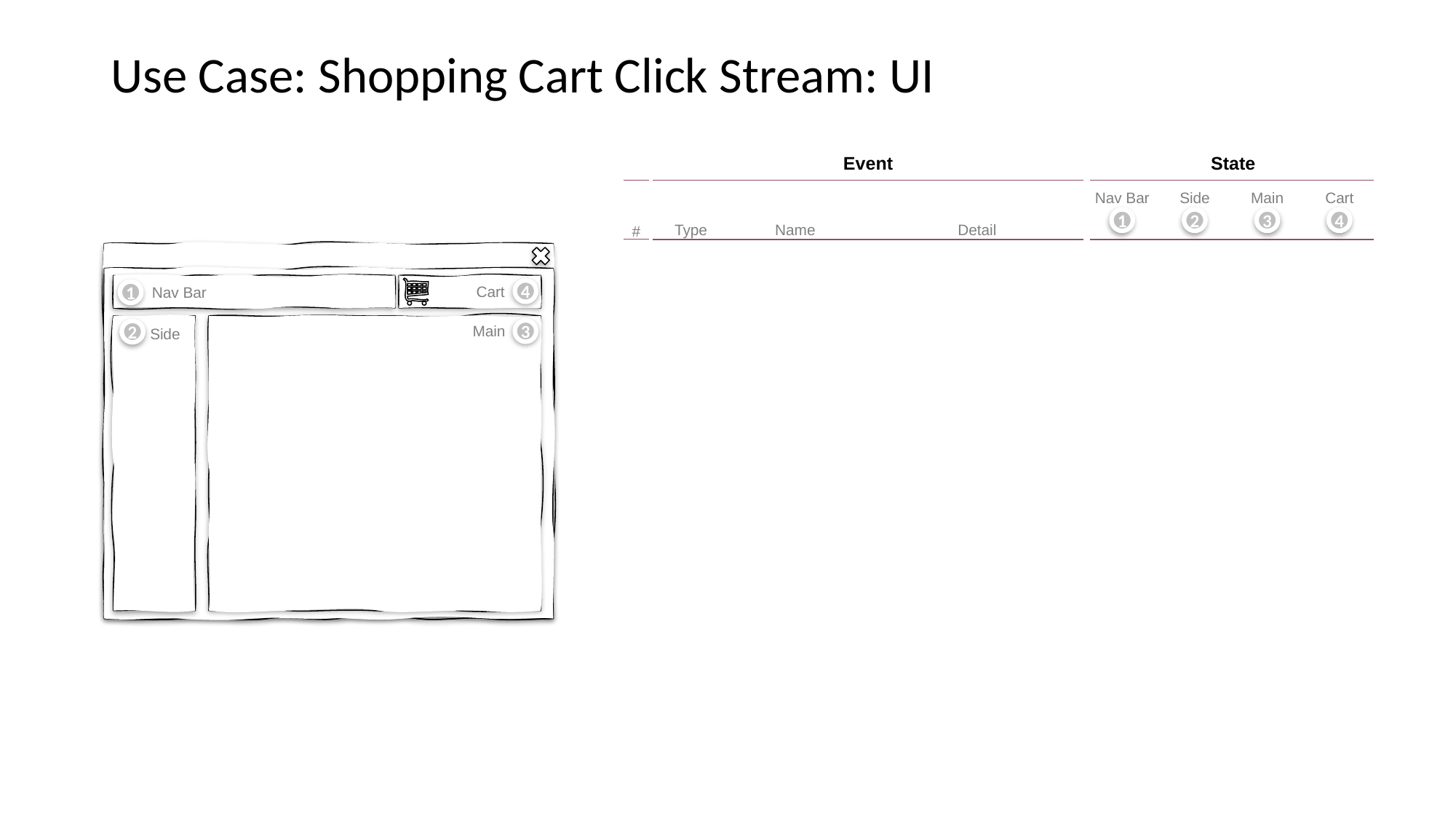

# Use Case: Shopping Cart Click Stream: UI
Event
State
Nav Bar
Side
Main
Cart
1
2
3
4
Type
Name
Detail
#

4
1
Cart
Nav Bar

3
2
Main
Side